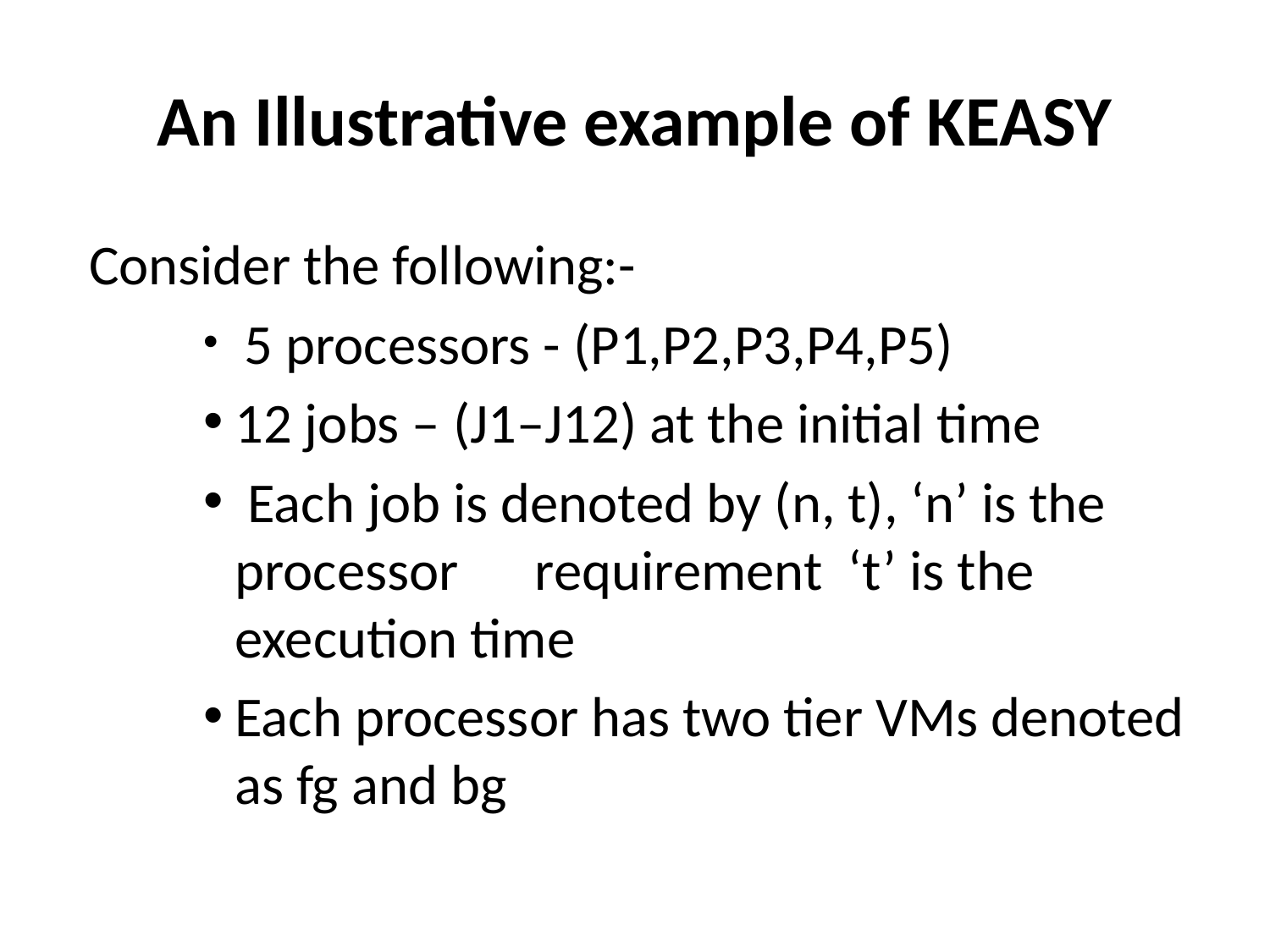

# An Illustrative example of KEASY
 Consider the following:-
 5 processors - (P1,P2,P3,P4,P5)
12 jobs – (J1–J12) at the initial time
 Each job is denoted by (n, t), ‘n’ is the processor      requirement  ‘t’ is the execution time
Each processor has two tier VMs denoted as fg and bg